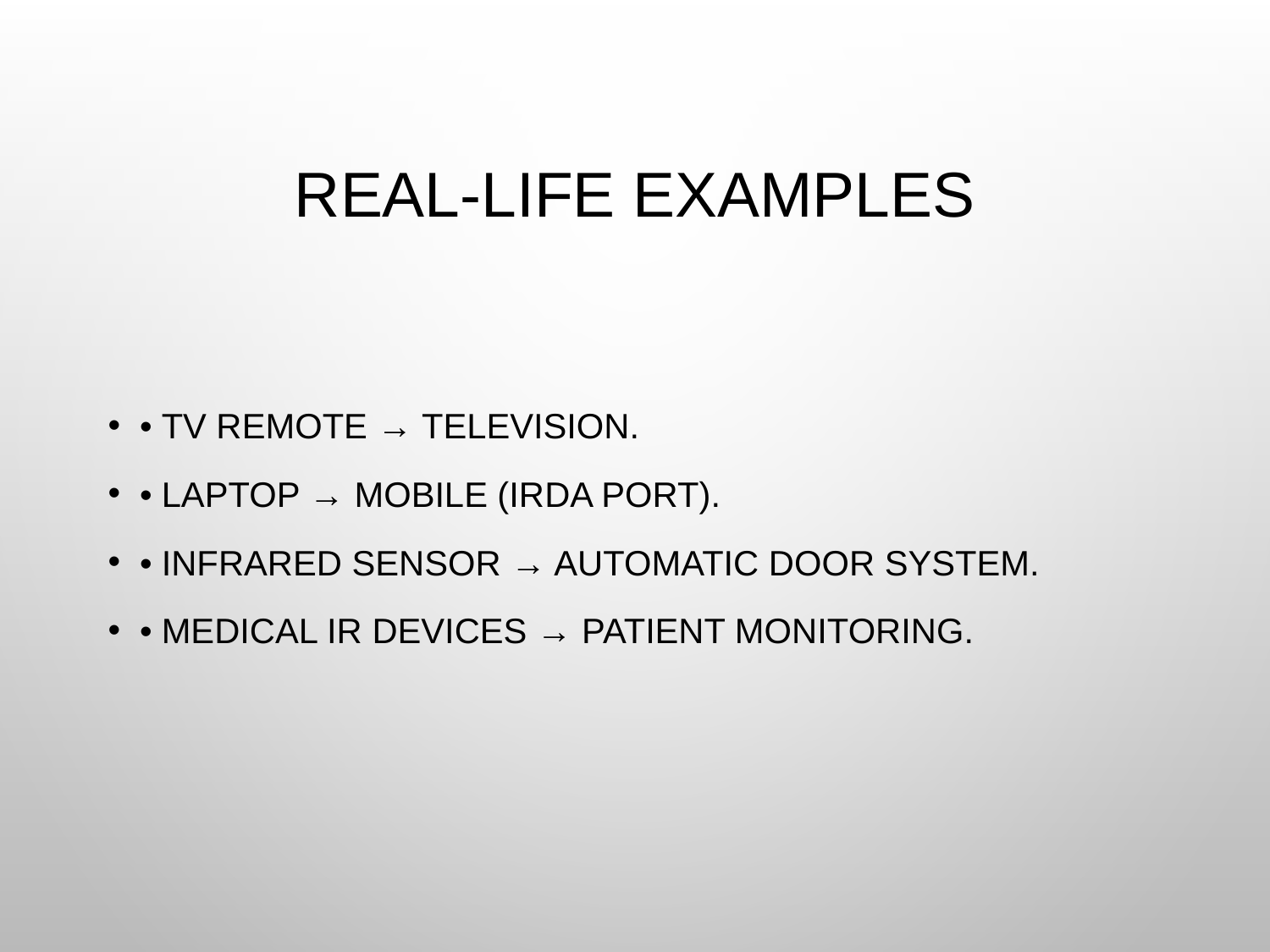

# Real-Life Examples

• TV Remote → Television.
• Laptop → Mobile (IrDA port).
• Infrared sensor → Automatic door system.
• Medical IR devices → Patient monitoring.